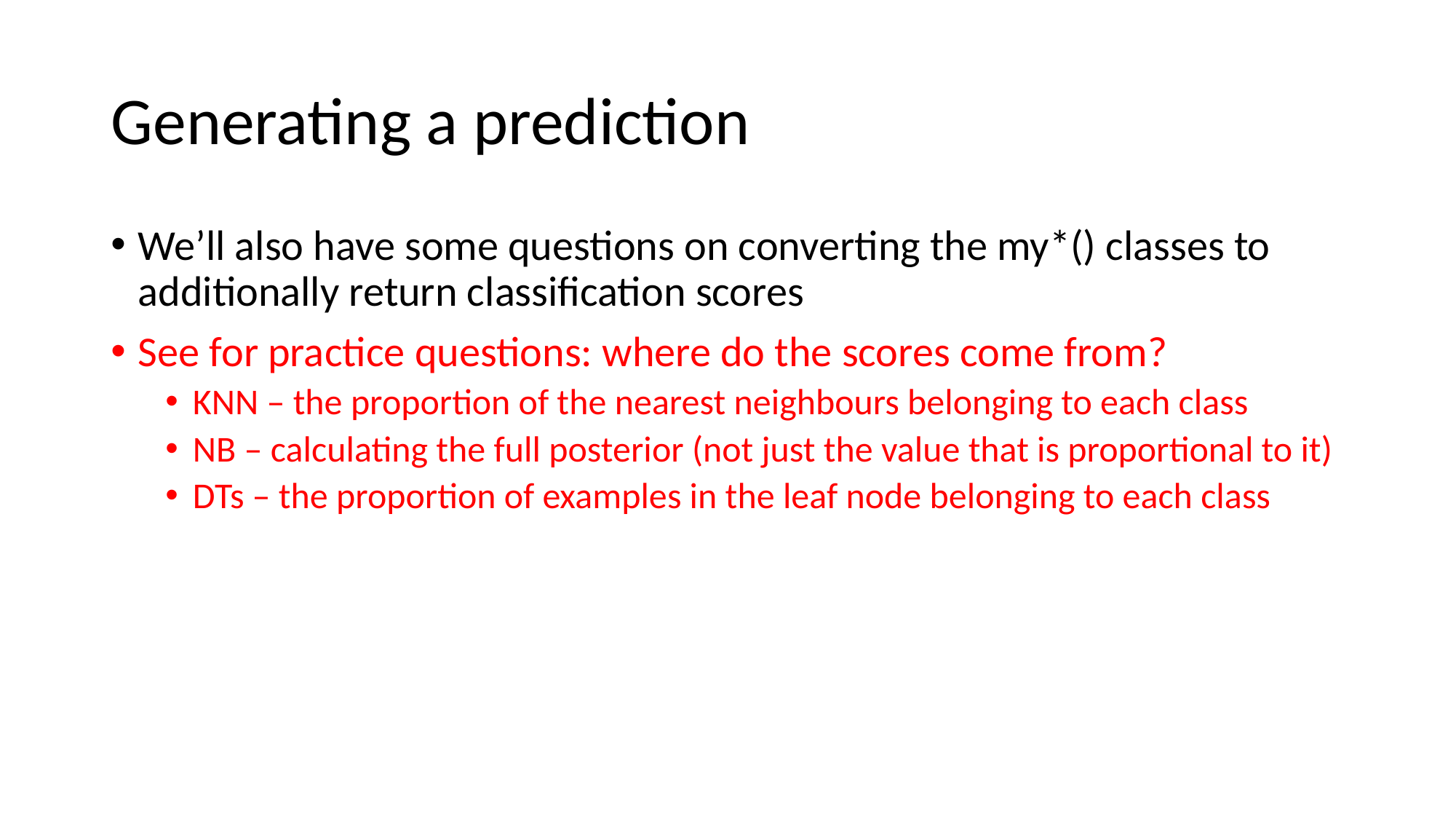

# Generating a prediction
We’ll also have some questions on converting the my*() classes to additionally return classification scores
See for practice questions: where do the scores come from?
KNN – the proportion of the nearest neighbours belonging to each class
NB – calculating the full posterior (not just the value that is proportional to it)
DTs – the proportion of examples in the leaf node belonging to each class